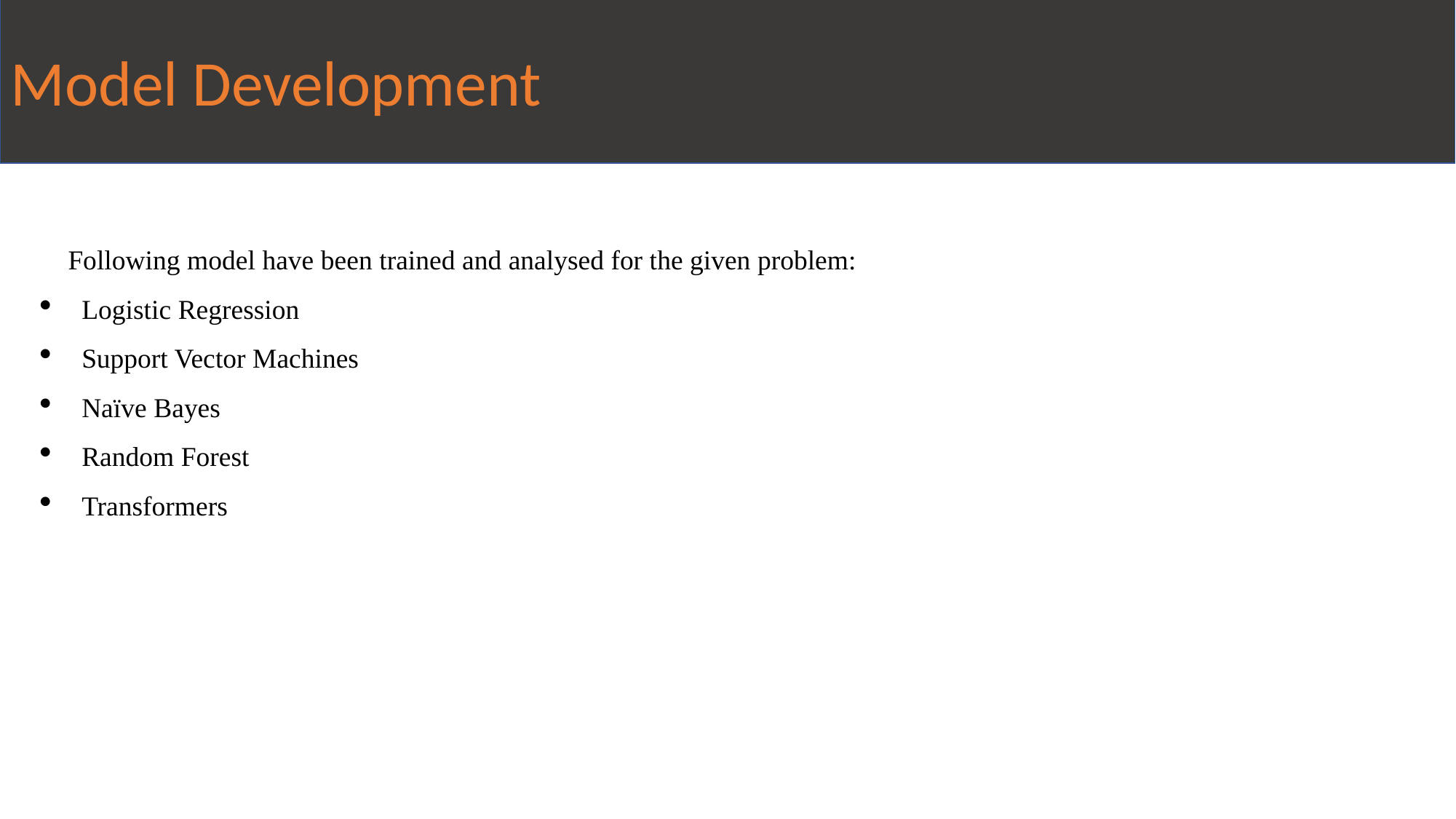

Model Development

Following model have been trained and analysed for the given problem:
Logistic Regression
Support Vector Machines
Naïve Bayes
Random Forest
Transformers